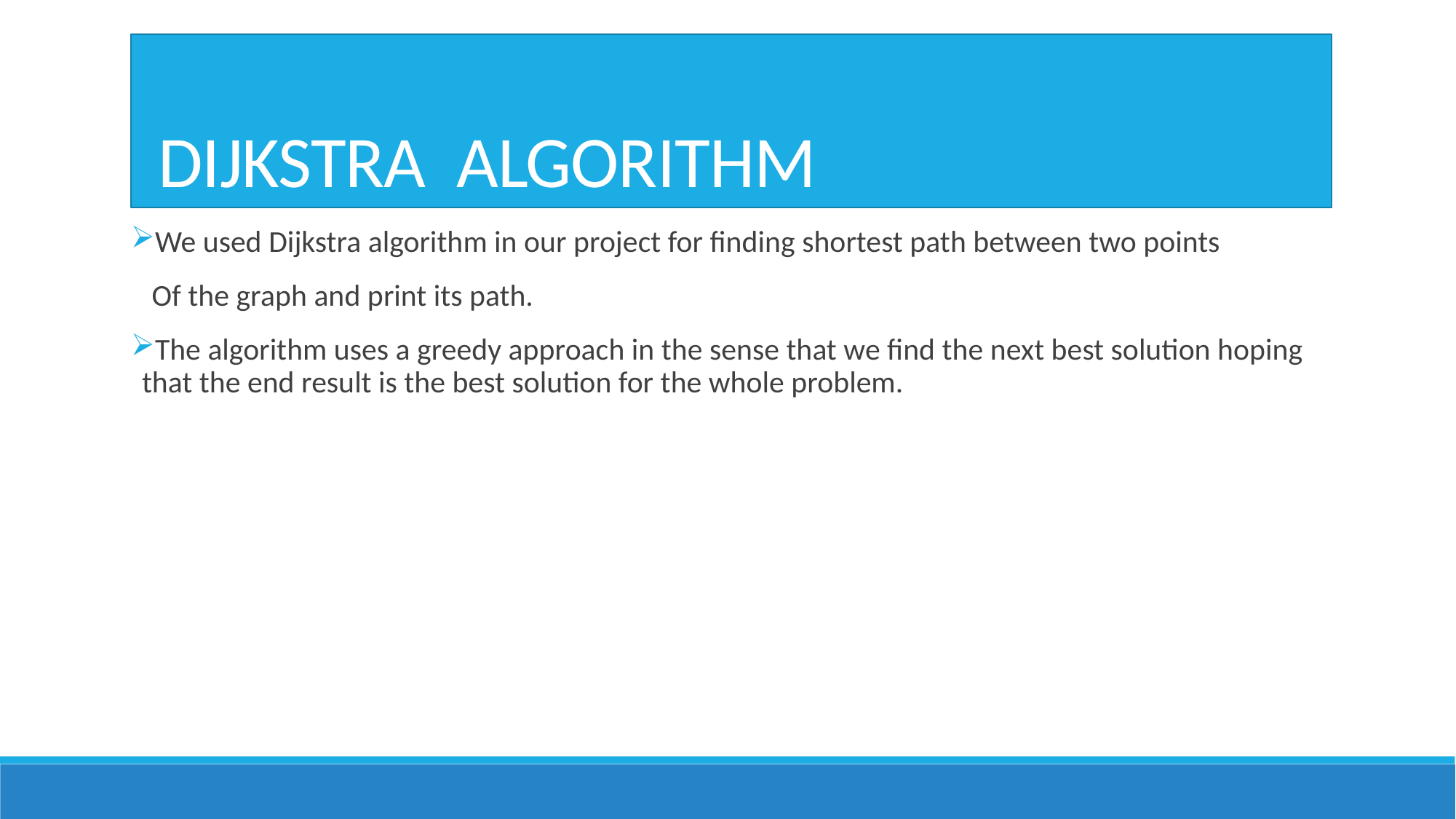

# DIJKSTRA  ALGORITHM
We used Dijkstra algorithm in our project for finding shortest path between two points
   Of the graph and print its path.
The algorithm uses a greedy approach in the sense that we find the next best solution hoping that the end result is the best solution for the whole problem.